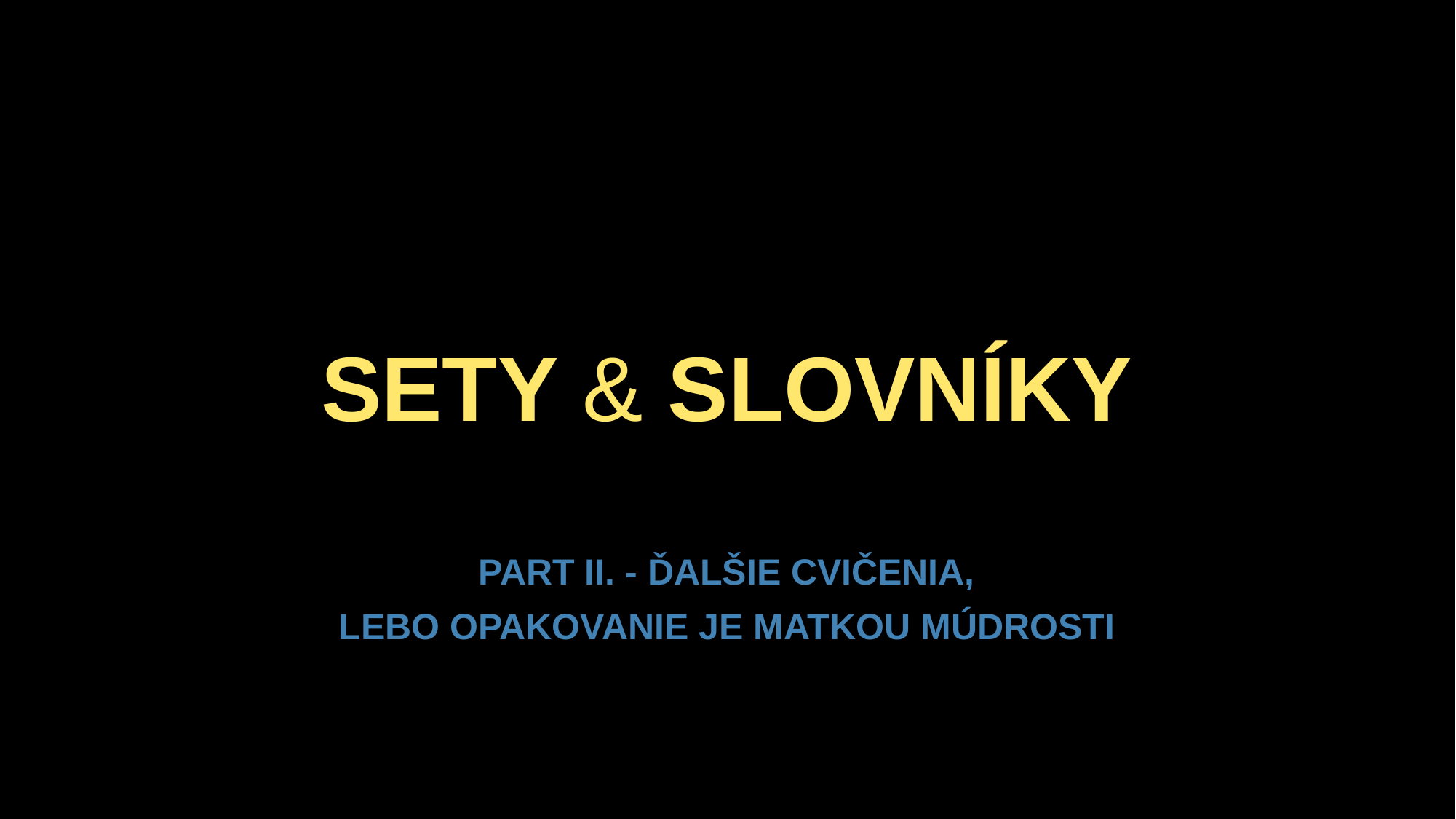

# SETY & SLOVNÍKY

PART II. - ĎALŠIE CVIČENIA,
LEBO OPAKOVANIE JE MATKOU MÚDROSTI